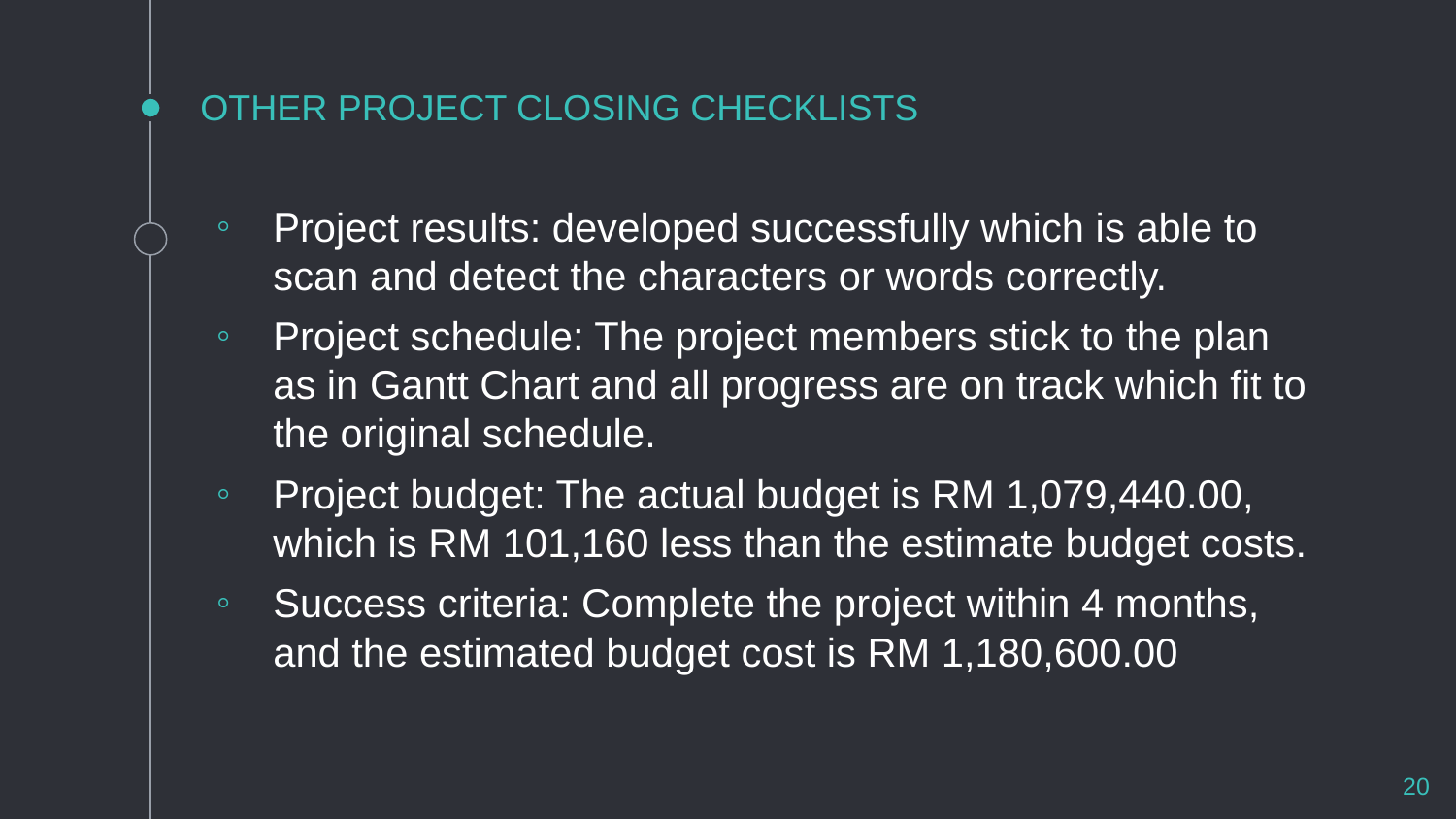

# OTHER PROJECT CLOSING CHECKLISTS
Project results: developed successfully which is able to scan and detect the characters or words correctly.
Project schedule: The project members stick to the plan as in Gantt Chart and all progress are on track which fit to the original schedule.
Project budget: The actual budget is RM 1,079,440.00, which is RM 101,160 less than the estimate budget costs.
Success criteria: Complete the project within 4 months, and the estimated budget cost is RM 1,180,600.00

20